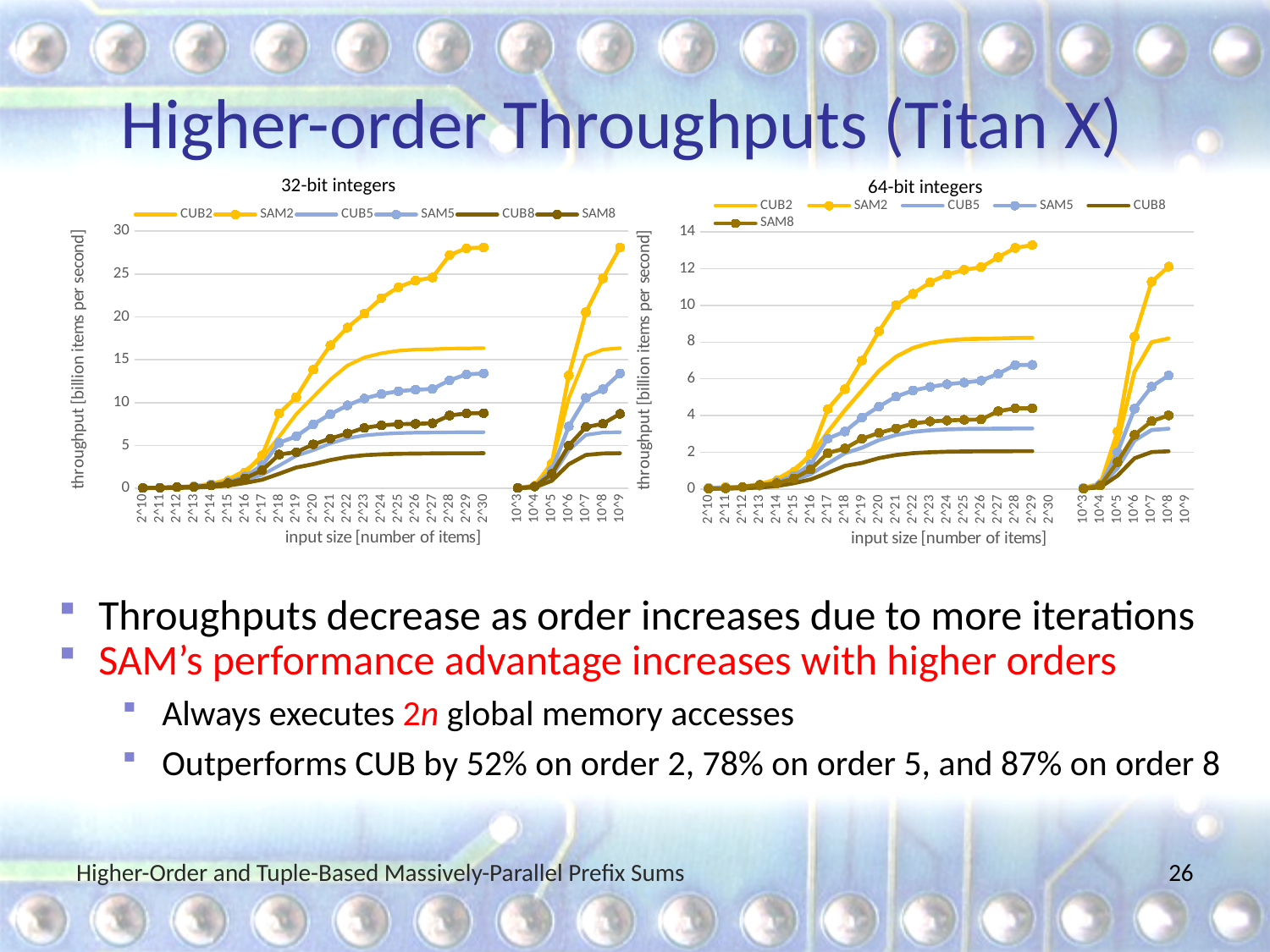

# Higher-order Throughputs (Titan X)
32-bit integers
64-bit integers

### Chart

| Category | CUB2 | SAM2 | CUB5 | SAM5 | CUB8 | SAM8 |
|---|---|---|---|---|---|---|
| 2^10 | 0.0386 | 0.05766666666666666 | 0.0184 | 0.02566666666666667 | 0.0119 | 0.023 |
| 2^11 | 0.0743 | 0.05933333333333333 | 0.0346 | 0.07833333333333332 | 0.0231 | 0.064 |
| 2^12 | 0.1396 | 0.117 | 0.0651 | 0.1626666666666667 | 0.042 | 0.132 |
| 2^13 | 0.2659 | 0.233 | 0.122 | 0.1956666666666667 | 0.0792 | 0.166 |
| 2^14 | 0.5284 | 0.469 | 0.245 | 0.3883333333333334 | 0.1585 | 0.332 |
| 2^15 | 1.0511 | 0.8873333333333333 | 0.4813 | 0.7263333333333333 | 0.3116 | 0.602 |
| 2^16 | 2.0956 | 1.852 | 0.9566 | 1.379333333333333 | 0.6236 | 1.163 |
| 2^17 | 3.504 | 3.858333333333334 | 1.5654 | 2.66 | 1.0028 | 2.098 |
| 2^18 | 6.0191 | 8.753666666666666 | 2.6498 | 5.313 | 1.6935 | 3.945 |
| 2^19 | 8.6456 | 10.63766666666667 | 3.7935 | 6.056999999999999 | 2.4232 | 4.211 |
| 2^20 | 10.6681 | 13.848 | 4.4397 | 7.467666666666666 | 2.814 | 5.124 |
| 2^21 | 12.6818 | 16.68566666666667 | 5.2396 | 8.637333333333334 | 3.2934 | 5.794 |
| 2^22 | 14.3152 | 18.757 | 5.8363 | 9.67 | 3.6547 | 6.397 |
| 2^23 | 15.268 | 20.37966666666667 | 6.1649 | 10.47833333333333 | 3.8579 | 7.045 |
| 2^24 | 15.7578 | 22.203 | 6.3385 | 10.99033333333333 | 3.9621 | 7.344 |
| 2^25 | 16.0572 | 23.465 | 6.4338 | 11.326 | 4.0245 | 7.478 |
| 2^26 | 16.1898 | 24.238 | 6.4855 | 11.504 | 4.0494 | 7.517 |
| 2^27 | 16.2323 | 24.59866666666667 | 6.5034 | 11.57766666666667 | 4.0689 | 7.589 |
| 2^28 | 16.308 | 27.21833333333333 | 6.5258 | 12.60833333333333 | 4.083 | 8.491 |
| 2^29 | 16.3256 | 28.01366666666667 | 6.5387 | 13.28333333333333 | 4.0873 | 8.738 |
| 2^30 | 16.3559 | 28.10733333333333 | 6.5432 | 13.404 | 4.0894 | 8.767 |
|  | None | None | None | None | None | None |
| 10^3 | 0.0375 | 0.058 | 0.018 | 0.023 | 0.0117 | 0.022 |
| 10^4 | 0.3235 | 0.286 | 0.1491 | 0.229 | 0.0962 | 0.2 |
| 10^5 | 3.0114 | 2.893 | 1.3576 | 2.106 | 0.8747 | 1.67 |
| 10^6 | 10.5181 | 13.163 | 4.4434 | 7.221 | 2.8084 | 4.995 |
| 10^7 | 15.4287 | 20.545 | 6.2224 | 10.553 | 3.8888 | 7.139 |
| 10^8 | 16.1913 | 24.485 | 6.5055 | 11.561 | 4.0627 | 7.522 |
| 10^9 | 16.3561 | 28.098 | 6.5432 | 13.405 | 4.0896 | 8.686 |

### Chart

| Category | CUB2 | SAM2 | CUB5 | SAM5 | CUB8 | SAM8 |
|---|---|---|---|---|---|---|
| 2^10 | 0.0371 | 0.05466666666666667 | 0.0176 | 0.04066666666666666 | 0.0115 | 0.021 |
| 2^11 | 0.0716 | 0.1056666666666667 | 0.0335 | 0.077 | 0.0219 | 0.038 |
| 2^12 | 0.1317 | 0.1136666666666667 | 0.061 | 0.09300000000000001 | 0.0398 | 0.115 |
| 2^13 | 0.2648 | 0.2276666666666667 | 0.1223 | 0.1833333333333333 | 0.0794 | 0.22 |
| 2^14 | 0.5265 | 0.4566666666666667 | 0.2427 | 0.3706666666666667 | 0.1574 | 0.308 |
| 2^15 | 1.0571 | 0.9173333333333334 | 0.4815 | 0.711 | 0.3127 | 0.571 |
| 2^16 | 1.8107 | 1.925333333333333 | 0.8112 | 1.356 | 0.5248 | 1.071 |
| 2^17 | 3.1106 | 4.356 | 1.3876 | 2.744 | 0.8834 | 1.96 |
| 2^18 | 4.2904 | 5.435666666666666 | 1.9466 | 3.131 | 1.2562 | 2.204 |
| 2^19 | 5.3595 | 6.994666666666667 | 2.2432 | 3.889666666666667 | 1.4204 | 2.727 |
| 2^20 | 6.4392 | 8.598999999999998 | 2.6615 | 4.490000000000001 | 1.6815 | 3.054 |
| 2^21 | 7.2062 | 10.00433333333333 | 2.9399 | 5.029666666666667 | 1.8482 | 3.298 |
| 2^22 | 7.6835 | 10.63466666666667 | 3.1081 | 5.363 | 1.9483 | 3.563 |
| 2^23 | 7.9524 | 11.252 | 3.197 | 5.560666666666666 | 1.9995 | 3.677 |
| 2^24 | 8.0866 | 11.676 | 3.2446 | 5.705333333333333 | 2.0295 | 3.73 |
| 2^25 | 8.1608 | 11.93366666666667 | 3.2687 | 5.793333333333333 | 2.0431 | 3.767 |
| 2^26 | 8.1814 | 12.07833333333333 | 3.2772 | 5.896666666666667 | 2.0495 | 3.783 |
| 2^27 | 8.1976 | 12.62466666666666 | 3.2858 | 6.273 | 2.0544 | 4.236 |
| 2^28 | 8.2232 | 13.129 | 3.2912 | 6.755 | 2.0572 | 4.392 |
| 2^29 | 8.2323 | 13.28333333333333 | 3.2934 | 6.760333333333333 | 2.0583 | 4.391 |
| 2^30 | None | None | None | None | None | None |
|  | None | None | None | None | None | None |
| 10^3 | 0.0366 | 0.054 | 0.0172 | 0.039 | 0.0113 | 0.021 |
| 10^4 | 0.3204 | 0.281 | 0.1483 | 0.225 | 0.0962 | 0.188 |
| 10^5 | 2.5338 | 3.122 | 1.1292 | 1.993 | 0.723 | 1.468 |
| 10^6 | 6.3875 | 8.287 | 2.6411 | 4.368 | 1.6713 | 2.947 |
| 10^7 | 7.9969 | 11.281 | 3.2117 | 5.574 | 2.0098 | 3.69 |
| 10^8 | 8.1972 | 12.11 | 3.2826 | 6.181 | 2.0532 | 4.003 |
| 10^9 | None | None | None | None | None | None |
Throughputs decrease as order increases due to more iterations
SAM’s performance advantage increases with higher orders
Always executes 2n global memory accesses
Outperforms CUB by 52% on order 2, 78% on order 5, and 87% on order 8
Higher-Order and Tuple-Based Massively-Parallel Prefix Sums
26